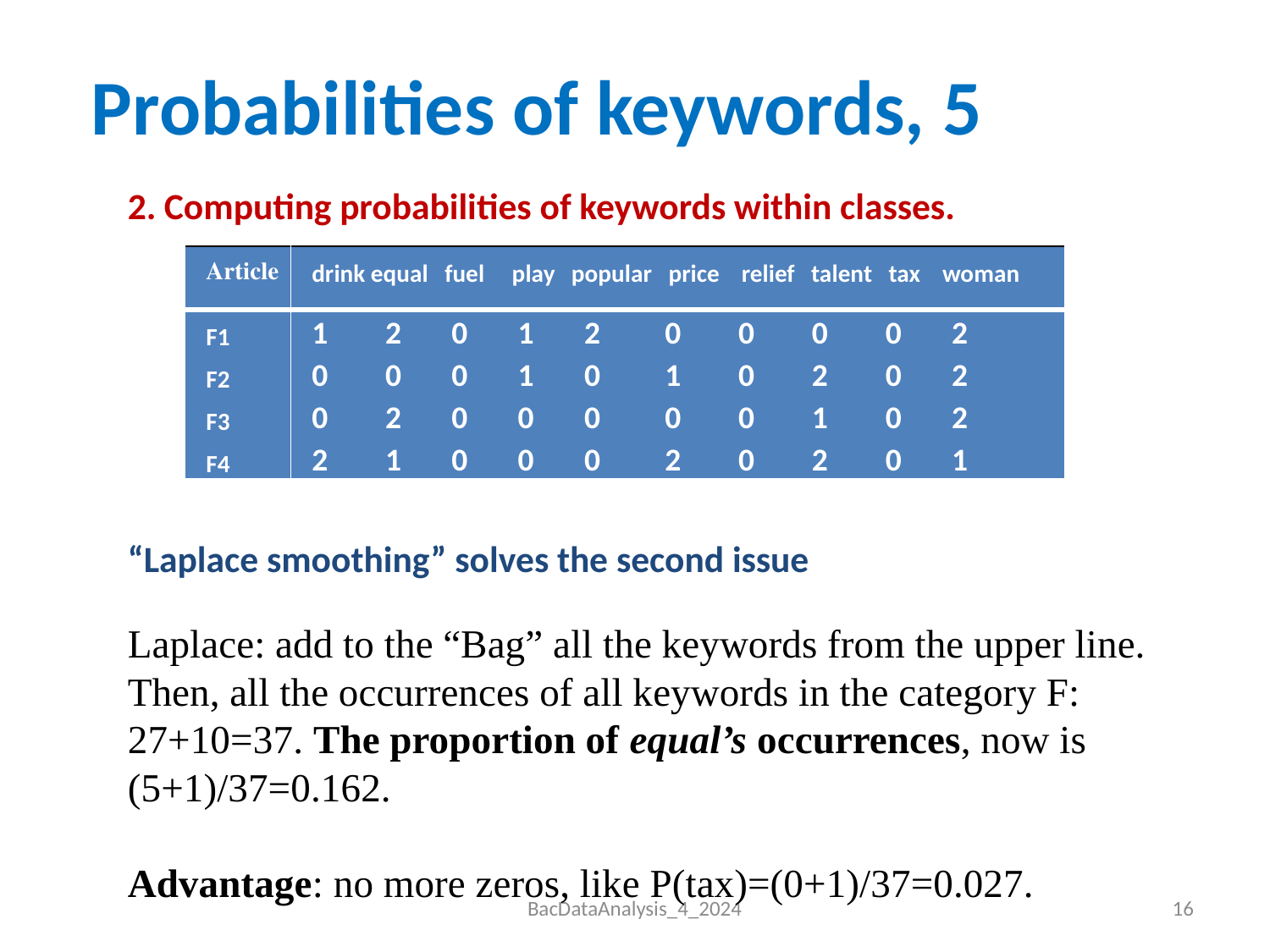

# Probabilities of keywords, 5
2. Computing probabilities of keywords within classes.

“Laplace smoothing” solves the second issue

Laplace: add to the “Bag” all the keywords from the upper line.
Then, all the occurrences of all keywords in the category F: 27+10=37. The proportion of equal’s occurrences, now is (5+1)/37=0.162.

Advantage: no more zeros, like P(tax)=(0+1)/37=0.027.
| Article | drink equal fuel play popular price relief talent tax woman |
| --- | --- |
| F1 F2 F3 F4 | 1 2 0 1 2 0 0 0 0 2 0 0 0 1 0 1 0 2 0 2 0 2 0 0 0 0 0 1 0 2 2 1 0 0 0 2 0 2 0 1 |
BacDataAnalysis_4_2024
16